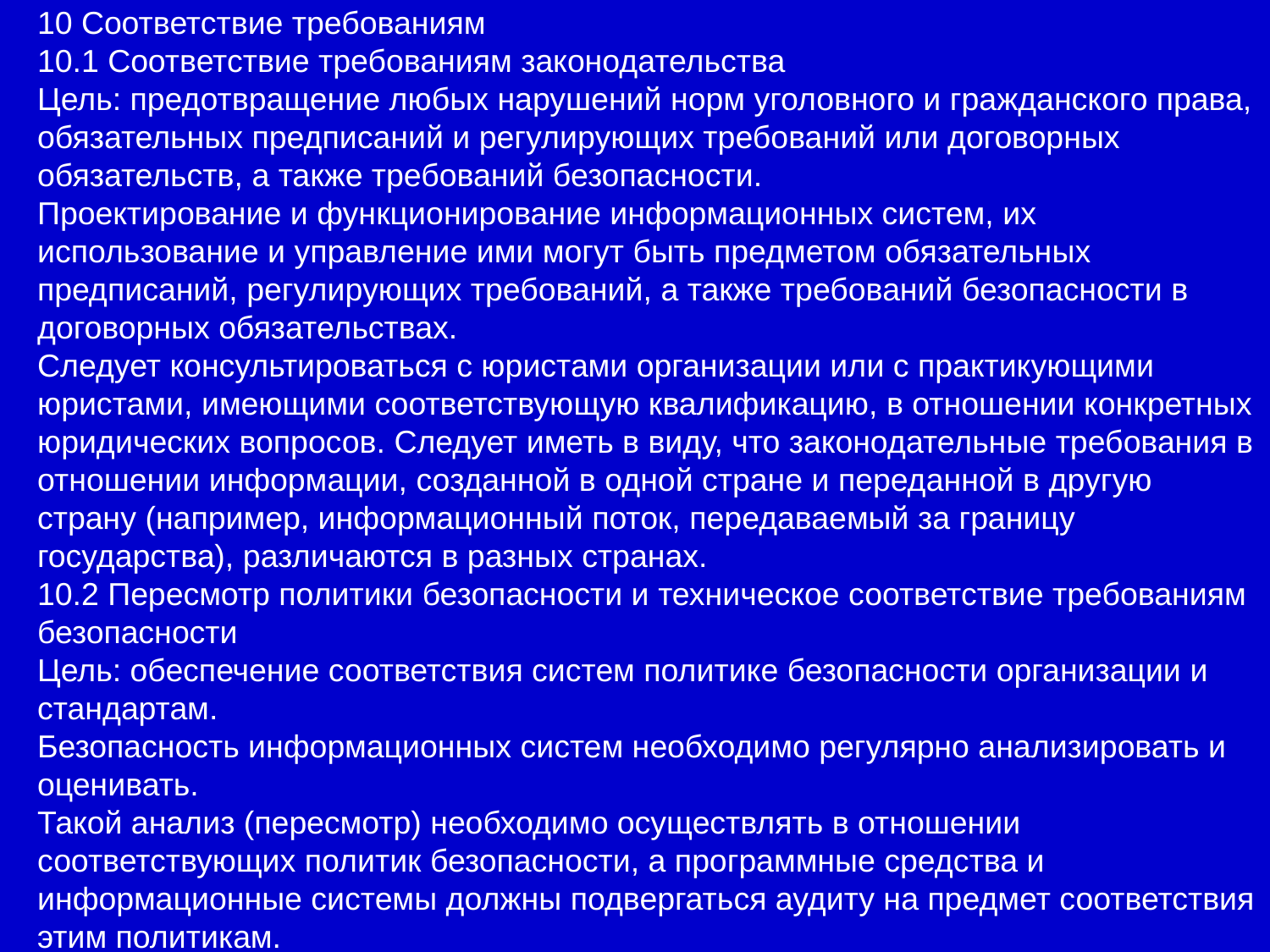

10 Соответствие требованиям
10.1 Соответствие требованиям законодательства
Цель: предотвращение любых нарушений норм уголовного и гражданского права, обязательных предписаний и регулирующих требований или договорных обязательств, а также требований безопасности.
Проектирование и функционирование информационных систем, их использование и управление ими могут быть предметом обязательных предписаний, регулирующих требований, а также требований безопасности в договорных обязательствах.
Следует консультироваться с юристами организации или с практикующими юристами, имеющими соответствующую квалификацию, в отношении конкретных юридических вопросов. Следует иметь в виду, что законодательные требования в отношении информации, созданной в одной стране и переданной в другую страну (например, информационный поток, передаваемый за границу государства), различаются в разных странах.
10.2 Пересмотр политики безопасности и техническое соответствие требованиям безопасности
Цель: обеспечение соответствия систем политике безопасности организации и стандартам.
Безопасность информационных систем необходимо регулярно анализировать и оценивать.
Такой анализ (пересмотр) необходимо осуществлять в отношении соответствующих политик безопасности, а программные средства и информационные системы должны подвергаться аудиту на предмет соответствия этим политикам.